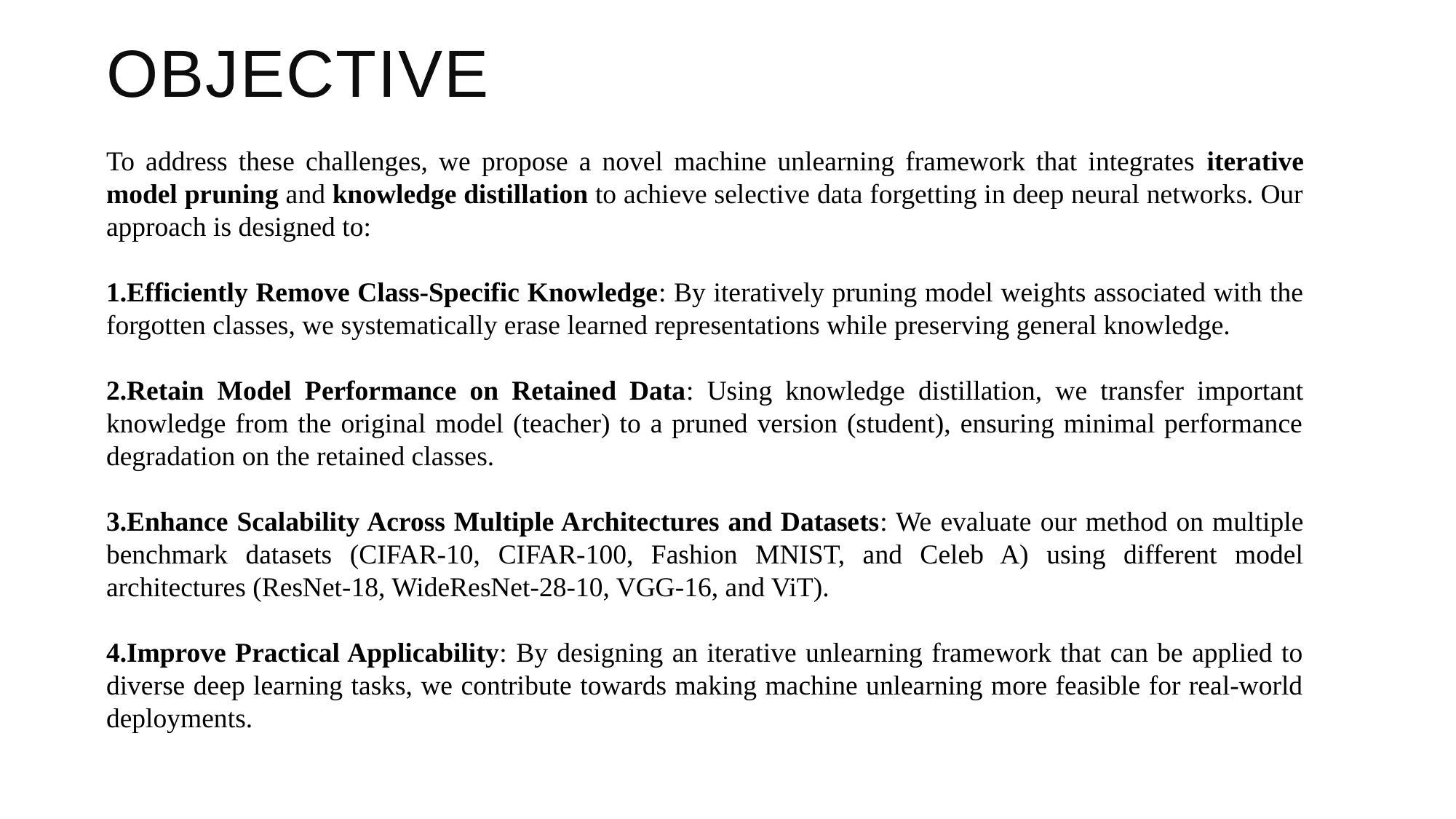

Objective

To address these challenges, we propose a novel machine unlearning framework that integrates iterative model pruning and knowledge distillation to achieve selective data forgetting in deep neural networks. Our approach is designed to:

Efficiently Remove Class-Specific Knowledge: By iteratively pruning model weights associated with the forgotten classes, we systematically erase learned representations while preserving general knowledge.

Retain Model Performance on Retained Data: Using knowledge distillation, we transfer important knowledge from the original model (teacher) to a pruned version (student), ensuring minimal performance degradation on the retained classes.

Enhance Scalability Across Multiple Architectures and Datasets: We evaluate our method on multiple benchmark datasets (CIFAR-10, CIFAR-100, Fashion MNIST, and Celeb A) using different model architectures (ResNet-18, WideResNet-28-10, VGG-16, and ViT).

Improve Practical Applicability: By designing an iterative unlearning framework that can be applied to diverse deep learning tasks, we contribute towards making machine unlearning more feasible for real-world deployments.